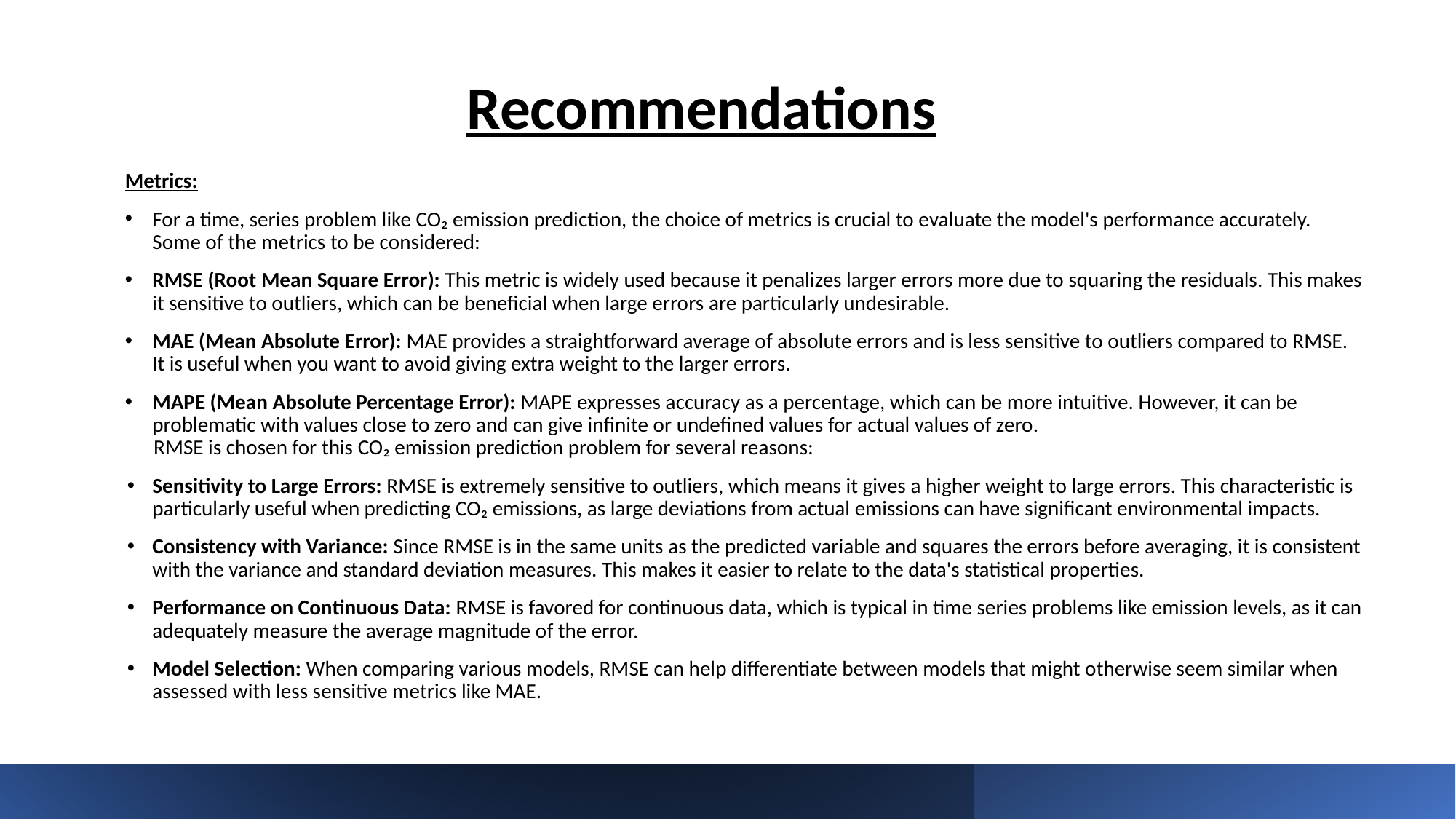

# Recommendations
Metrics:
For a time, series problem like CO₂ emission prediction, the choice of metrics is crucial to evaluate the model's performance accurately. Some of the metrics to be considered:
RMSE (Root Mean Square Error): This metric is widely used because it penalizes larger errors more due to squaring the residuals. This makes it sensitive to outliers, which can be beneficial when large errors are particularly undesirable.
MAE (Mean Absolute Error): MAE provides a straightforward average of absolute errors and is less sensitive to outliers compared to RMSE. It is useful when you want to avoid giving extra weight to the larger errors.
MAPE (Mean Absolute Percentage Error): MAPE expresses accuracy as a percentage, which can be more intuitive. However, it can be problematic with values close to zero and can give infinite or undefined values for actual values of zero.
      RMSE is chosen for this CO₂ emission prediction problem for several reasons:
Sensitivity to Large Errors: RMSE is extremely sensitive to outliers, which means it gives a higher weight to large errors. This characteristic is particularly useful when predicting CO₂ emissions, as large deviations from actual emissions can have significant environmental impacts.
Consistency with Variance: Since RMSE is in the same units as the predicted variable and squares the errors before averaging, it is consistent with the variance and standard deviation measures. This makes it easier to relate to the data's statistical properties.
Performance on Continuous Data: RMSE is favored for continuous data, which is typical in time series problems like emission levels, as it can adequately measure the average magnitude of the error.
Model Selection: When comparing various models, RMSE can help differentiate between models that might otherwise seem similar when assessed with less sensitive metrics like MAE.